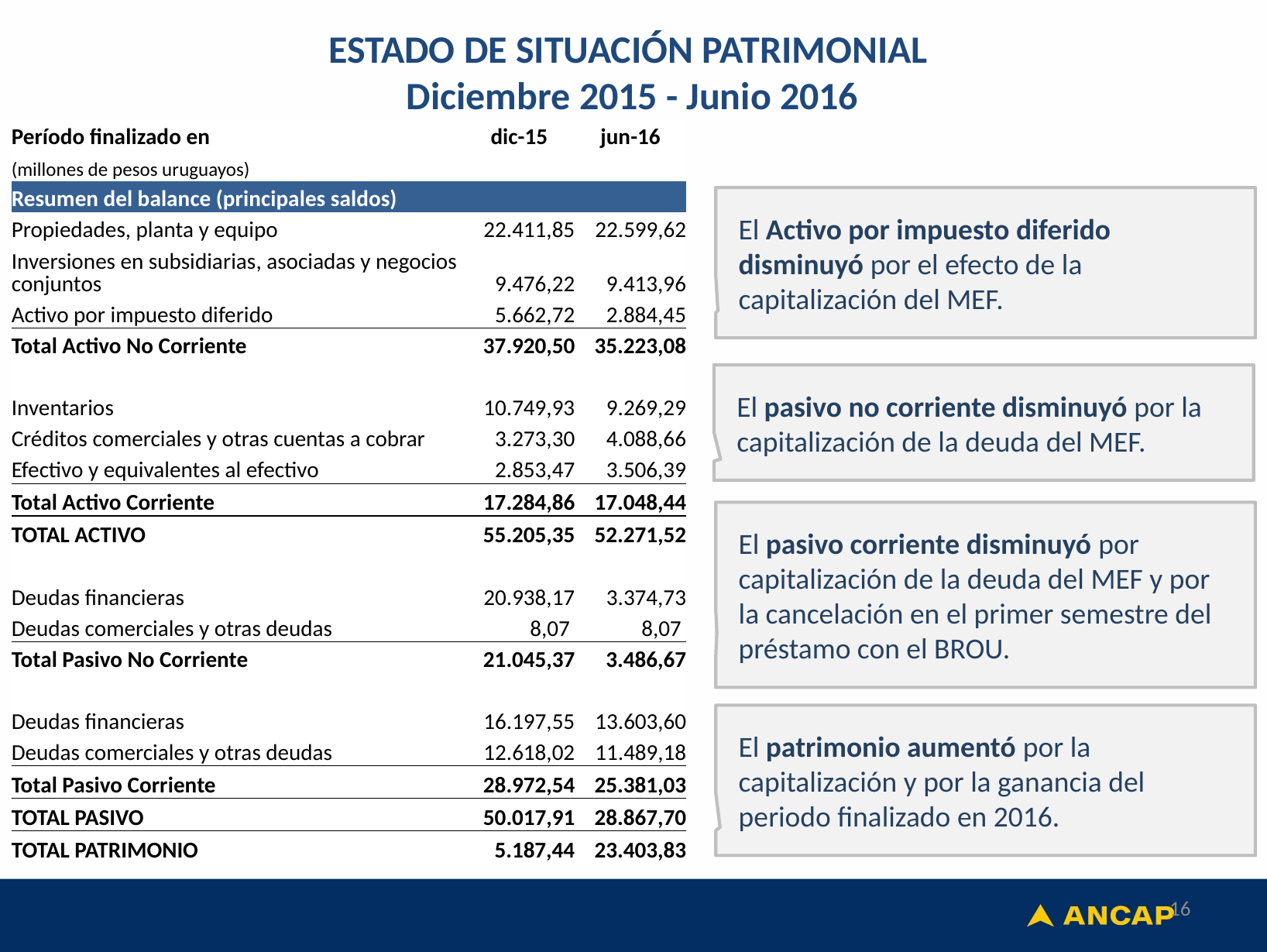

ESTADO DE SITUACIÓN PATRIMONIAL
Diciembre 2015 - Junio 2016
| Período finalizado en | dic-15 | jun-16 |
| --- | --- | --- |
| (millones de pesos uruguayos) |  |  |
| Resumen del balance (principales saldos) |  |  |
| Propiedades, planta y equipo | 22.411,85 | 22.599,62 |
| Inversiones en subsidiarias, asociadas y negocios conjuntos | 9.476,22 | 9.413,96 |
| Activo por impuesto diferido | 5.662,72 | 2.884,45 |
| Total Activo No Corriente | 37.920,50 | 35.223,08 |
|  |  |  |
| Inventarios | 10.749,93 | 9.269,29 |
| Créditos comerciales y otras cuentas a cobrar | 3.273,30 | 4.088,66 |
| Efectivo y equivalentes al efectivo | 2.853,47 | 3.506,39 |
| Total Activo Corriente | 17.284,86 | 17.048,44 |
| TOTAL ACTIVO | 55.205,35 | 52.271,52 |
|  |  |  |
| Deudas financieras | 20.938,17 | 3.374,73 |
| Deudas comerciales y otras deudas | 8,07 | 8,07 |
| Total Pasivo No Corriente | 21.045,37 | 3.486,67 |
|  |  |  |
| Deudas financieras | 16.197,55 | 13.603,60 |
| Deudas comerciales y otras deudas | 12.618,02 | 11.489,18 |
| Total Pasivo Corriente | 28.972,54 | 25.381,03 |
| TOTAL PASIVO | 50.017,91 | 28.867,70 |
| TOTAL PATRIMONIO | 5.187,44 | 23.403,83 |
El Activo por impuesto diferido disminuyó por el efecto de la capitalización del MEF.
El pasivo no corriente disminuyó por la capitalización de la deuda del MEF.
El pasivo corriente disminuyó por capitalización de la deuda del MEF y por la cancelación en el primer semestre del préstamo con el BROU.
El patrimonio aumentó por la capitalización y por la ganancia del periodo finalizado en 2016.
16